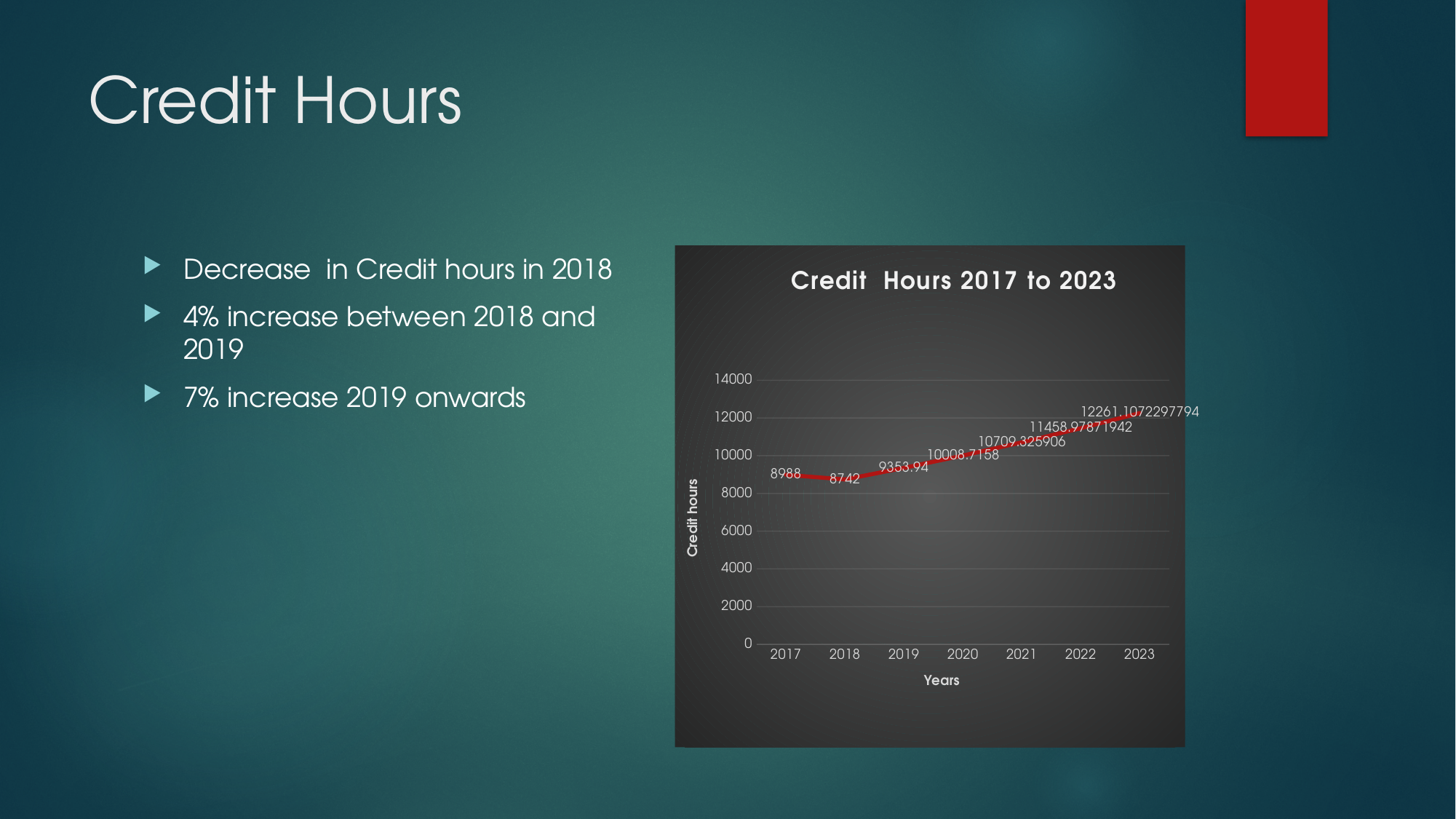

# Credit Hours

### Chart:  Credit  Hours 2017 to 2023

| Category |  |
|---|---|
| 2017 | 8988.0 |
| 2018 | 8742.0 |
| 2019 | 9353.94 |
| 2020 | 10008.715800000002 |
| 2021 | 10709.325906000002 |
| 2022 | 11458.978719420003 |
| 2023 | 12261.107229779405 |
Decrease  in Credit hours in 2018
4% increase between 2018 and 2019
7% increase 2019 onwards